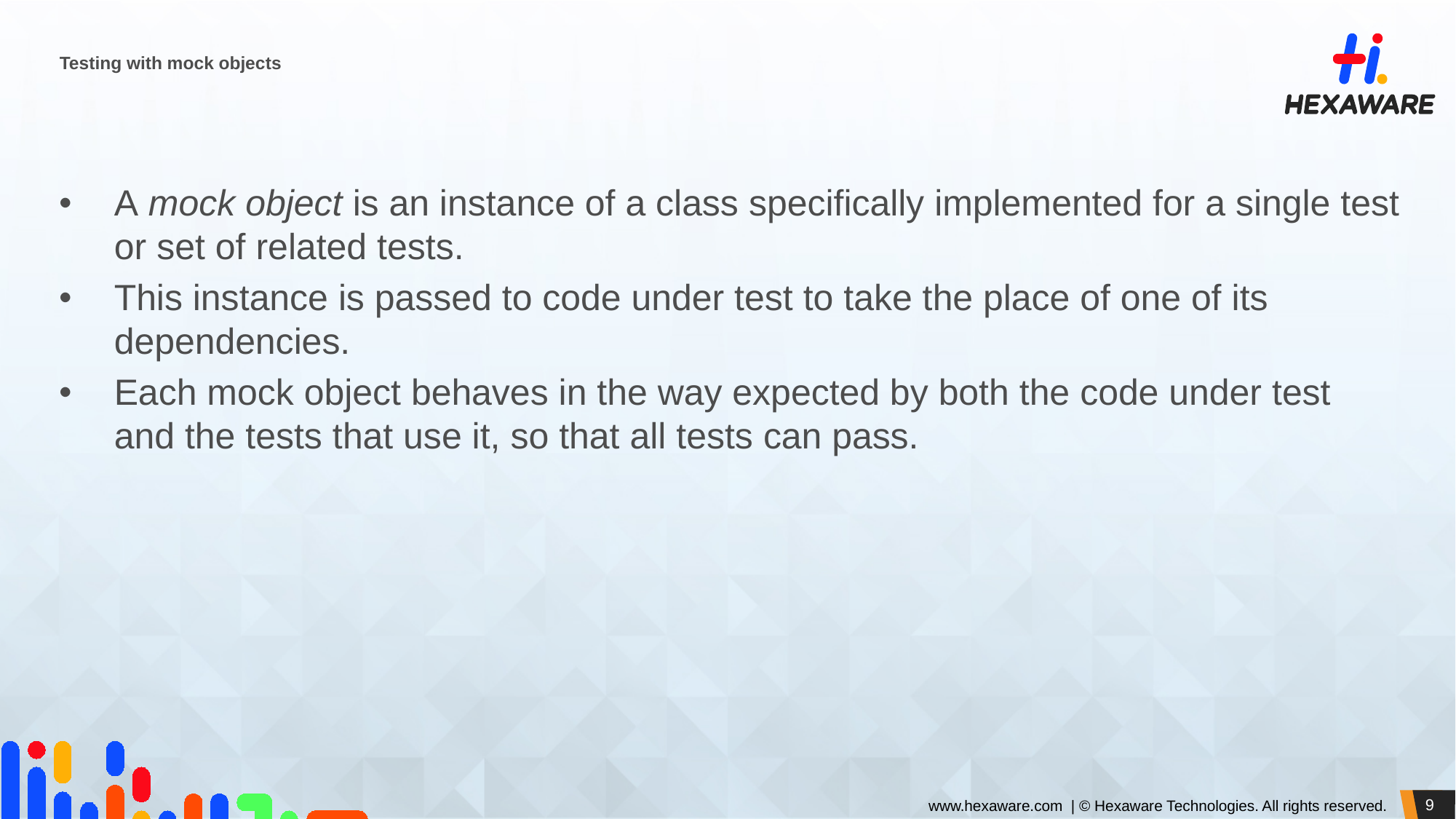

# Testing with mock objects
A mock object is an instance of a class specifically implemented for a single test or set of related tests.
This instance is passed to code under test to take the place of one of its dependencies.
Each mock object behaves in the way expected by both the code under test and the tests that use it, so that all tests can pass.